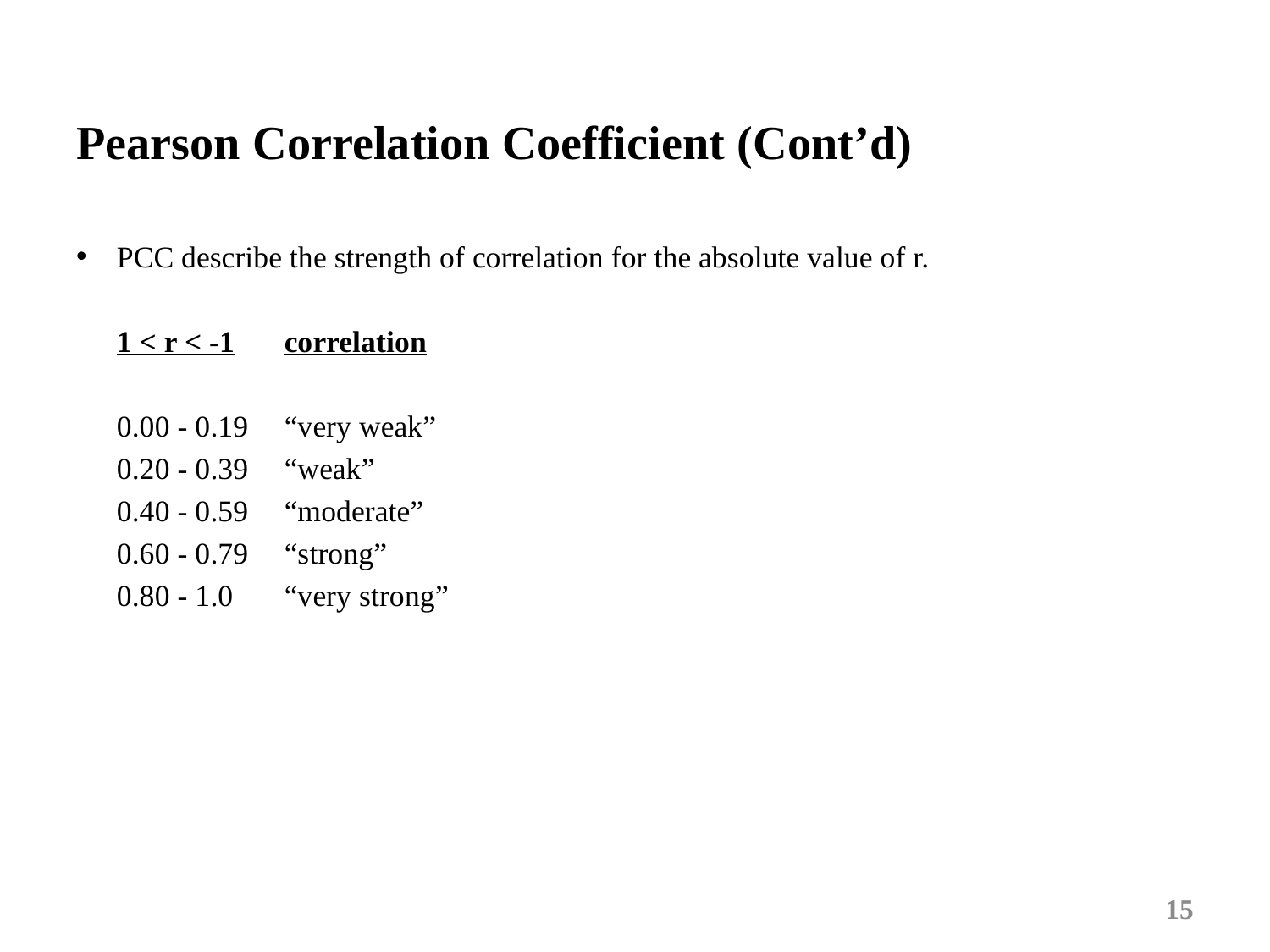

Pearson Correlation Coefficient (Cont’d)

PCC describe the strength of correlation for the absolute value of r.

		1 < r < -1	correlation

		0.00 - 0.19 	“very weak”
		0.20 - 0.39 	“weak”
		0.40 - 0.59 	“moderate”
		0.60 - 0.79 	“strong”
		0.80 - 1.0 	“very strong”

15